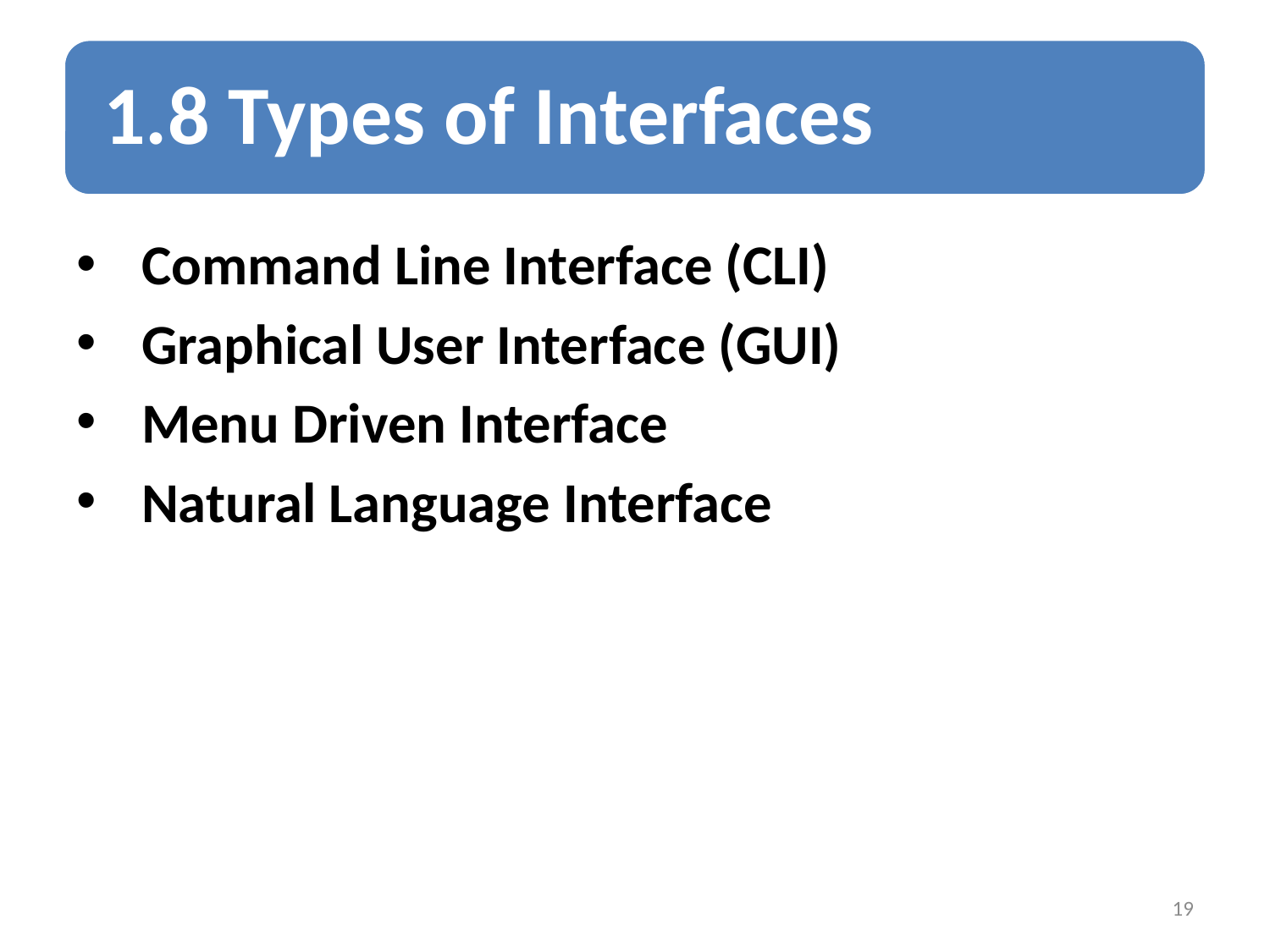

1.8 Types of Interfaces
Command Line Interface (CLI)
Graphical User Interface (GUI)
Menu Driven Interface
Natural Language Interface
19